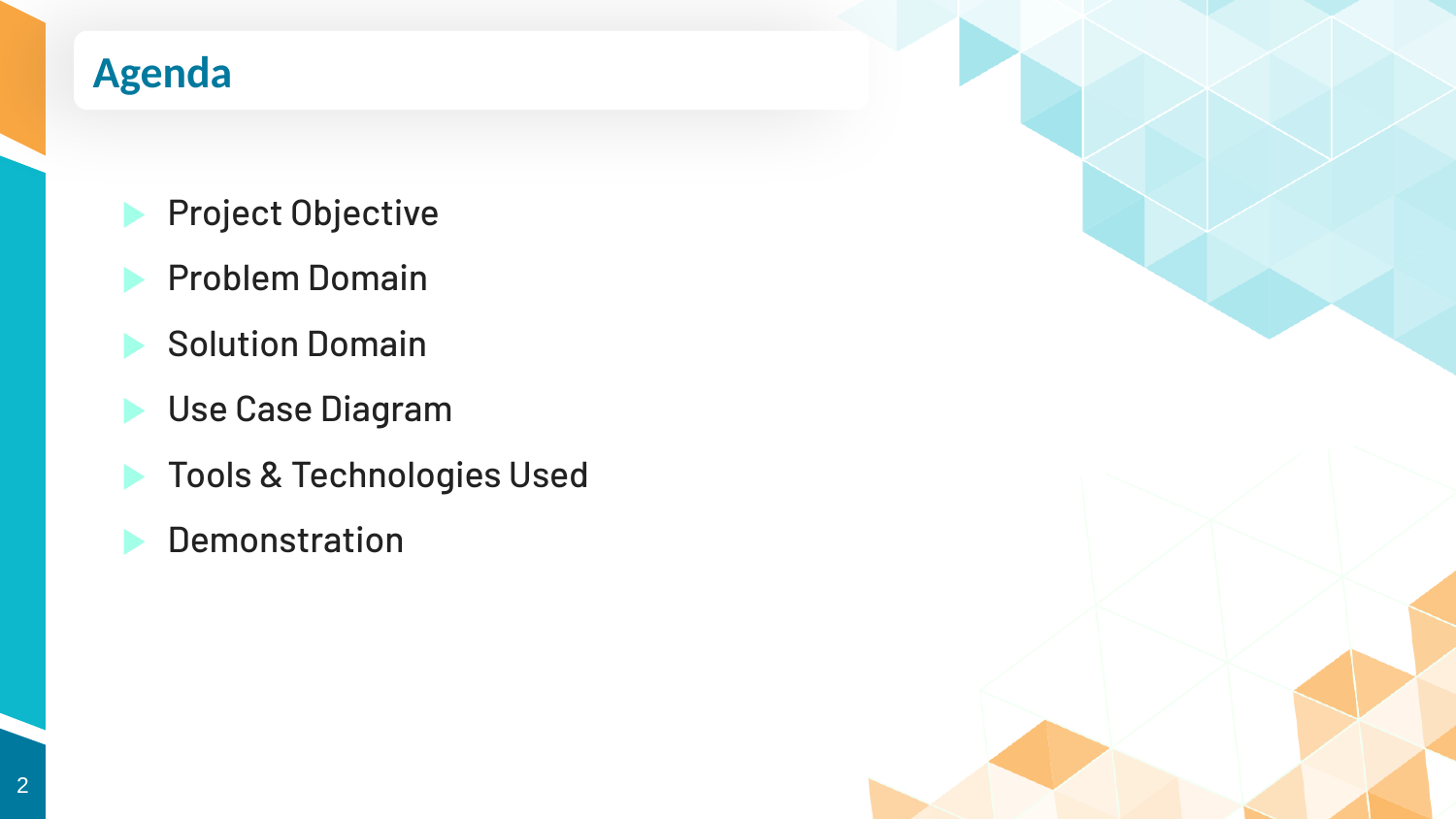

Agenda
Project Objective
Problem Domain
Solution Domain
Use Case Diagram
Tools & Technologies Used
Demonstration